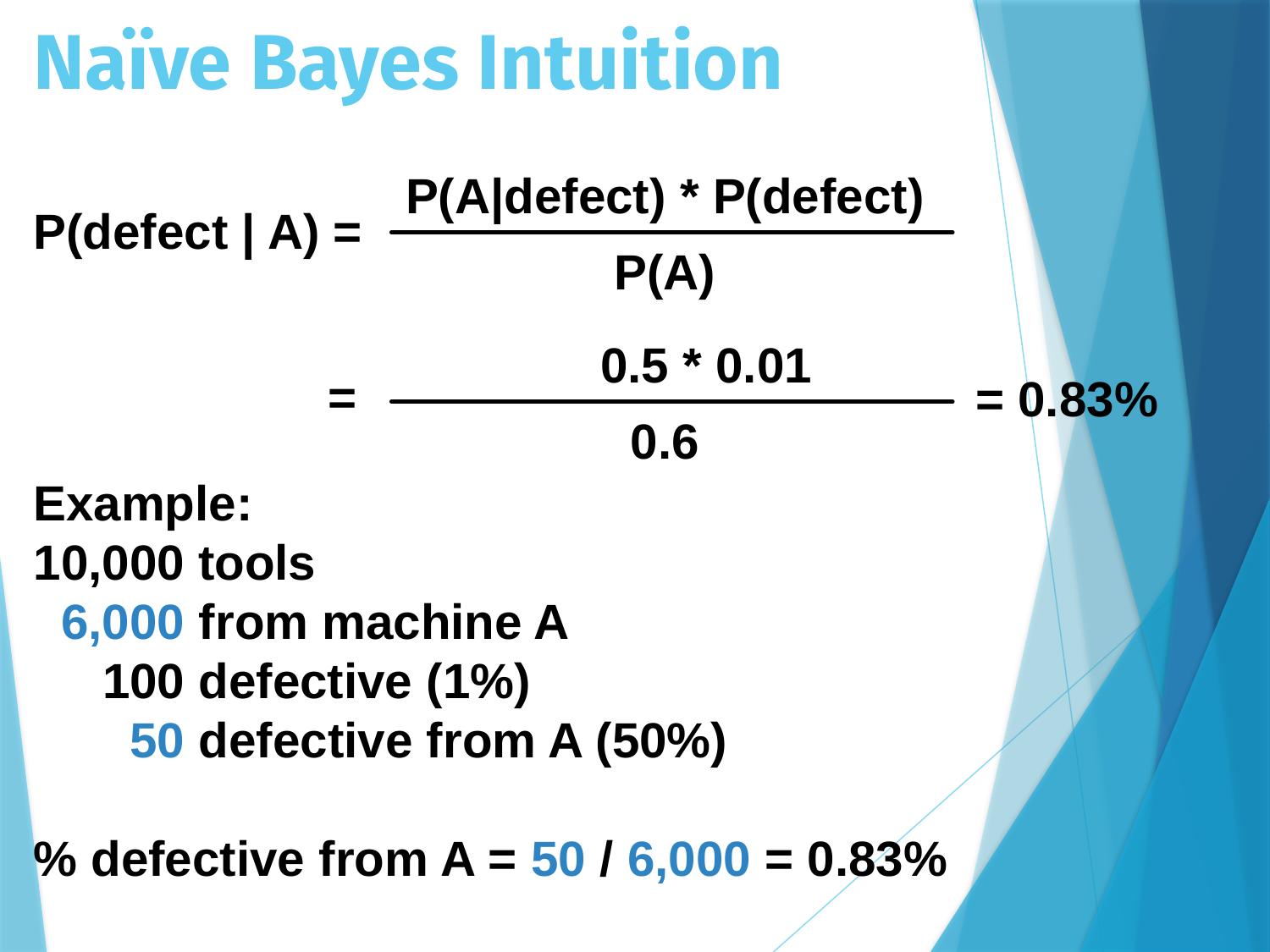

# Naïve Bayes Intuition
P(A|defect) * P(defect)
P(defect | A) =
P(A)
     0.5 * 0.01
=
= 0.83%
0.6
Example:
10,000 tools
  6,000 from machine A
     100 defective (1%)
       50 defective from A (50%)

% defective from A = 50 / 6,000 = 0.83%